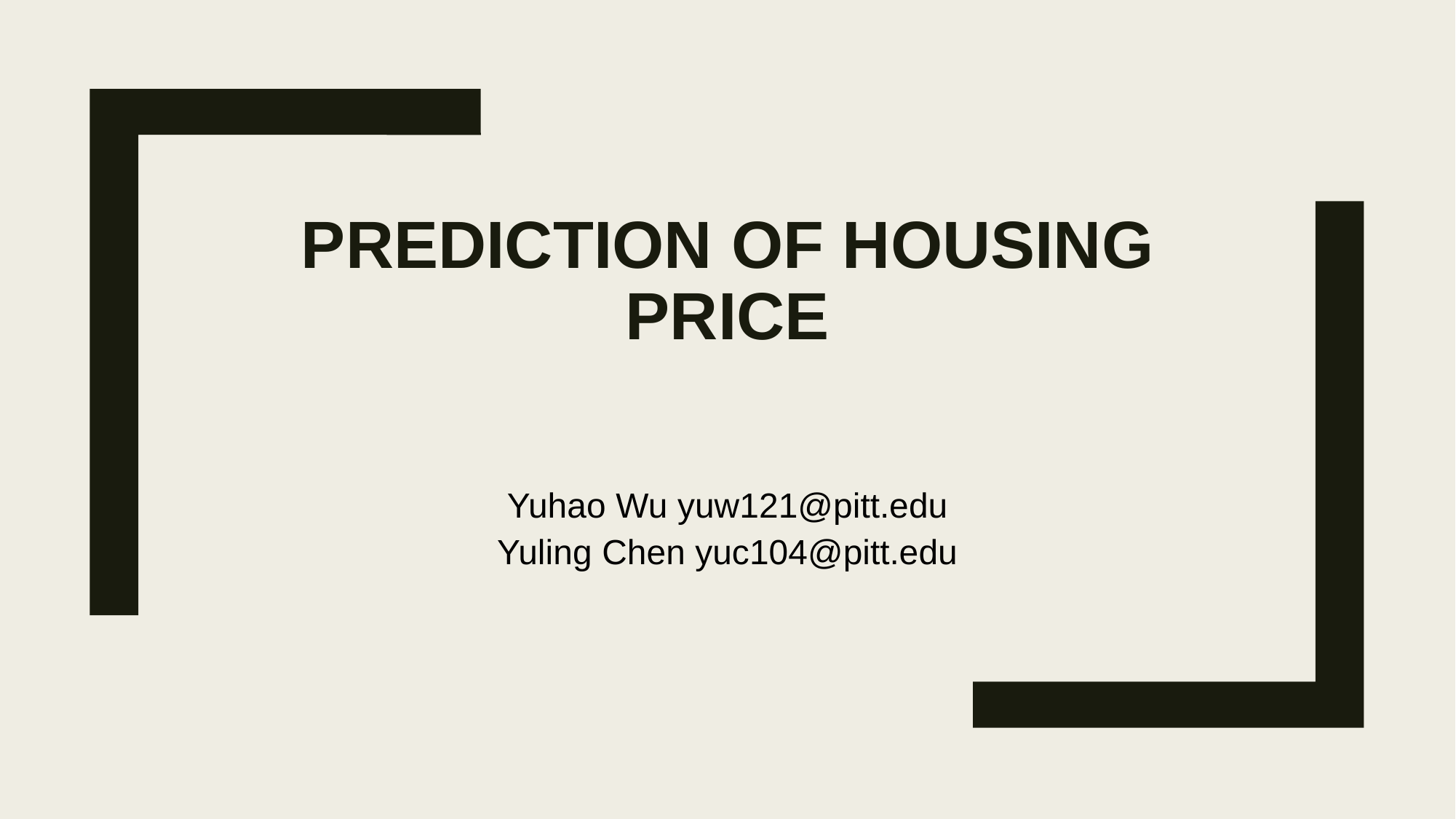

# Prediction of housing price
Yuhao Wu yuw121@pitt.edu
Yuling Chen yuc104@pitt.edu